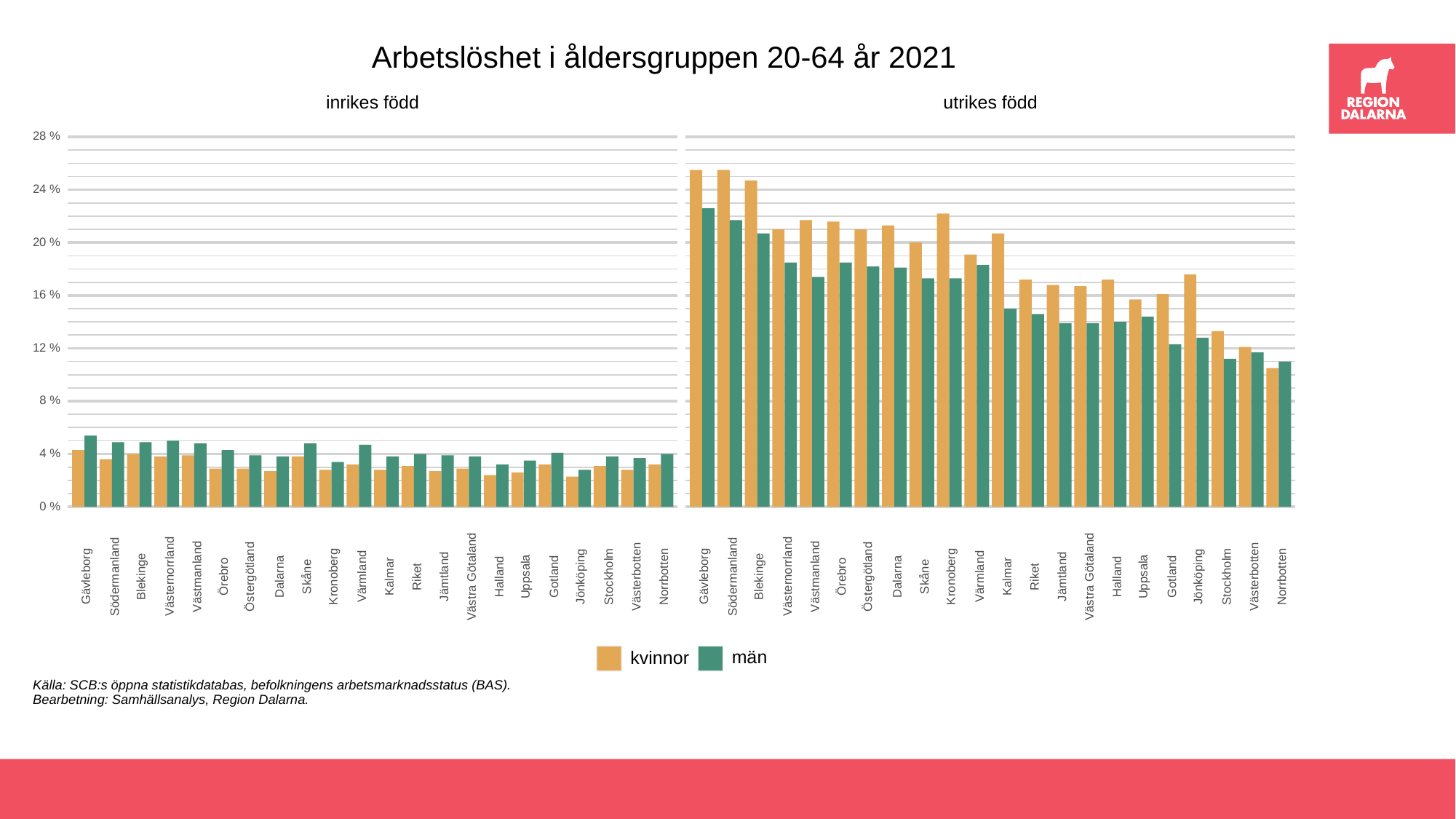

Arbetslöshet i åldersgruppen 20-64 år 2021
inrikes född
utrikes född

28 %

24 %

20 %

16 %

12 %

 8 %

 4 %

 0 %

Östergötland
Östergötland
Gävleborg
Gävleborg
Jönköping
Jönköping
Blekinge
Kronoberg
Blekinge
Kronoberg
Uppsala
Uppsala
Örebro
Örebro
Skåne
Skåne
Södermanland
Västra Götaland
Gotland
Stockholm
Södermanland
Västra Götaland
Gotland
Stockholm
Jämtland
Jämtland
Västernorrland
Västmanland
Värmland
Västerbotten
Västernorrland
Västmanland
Värmland
Västerbotten
Dalarna
Kalmar
Riket
Halland
Norrbotten
Dalarna
Kalmar
Riket
Halland
Norrbotten

män
kvinnor
Källa: SCB:s öppna statistikdatabas, befolkningens arbetsmarknadsstatus (BAS).
Bearbetning: Samhällsanalys, Region Dalarna.